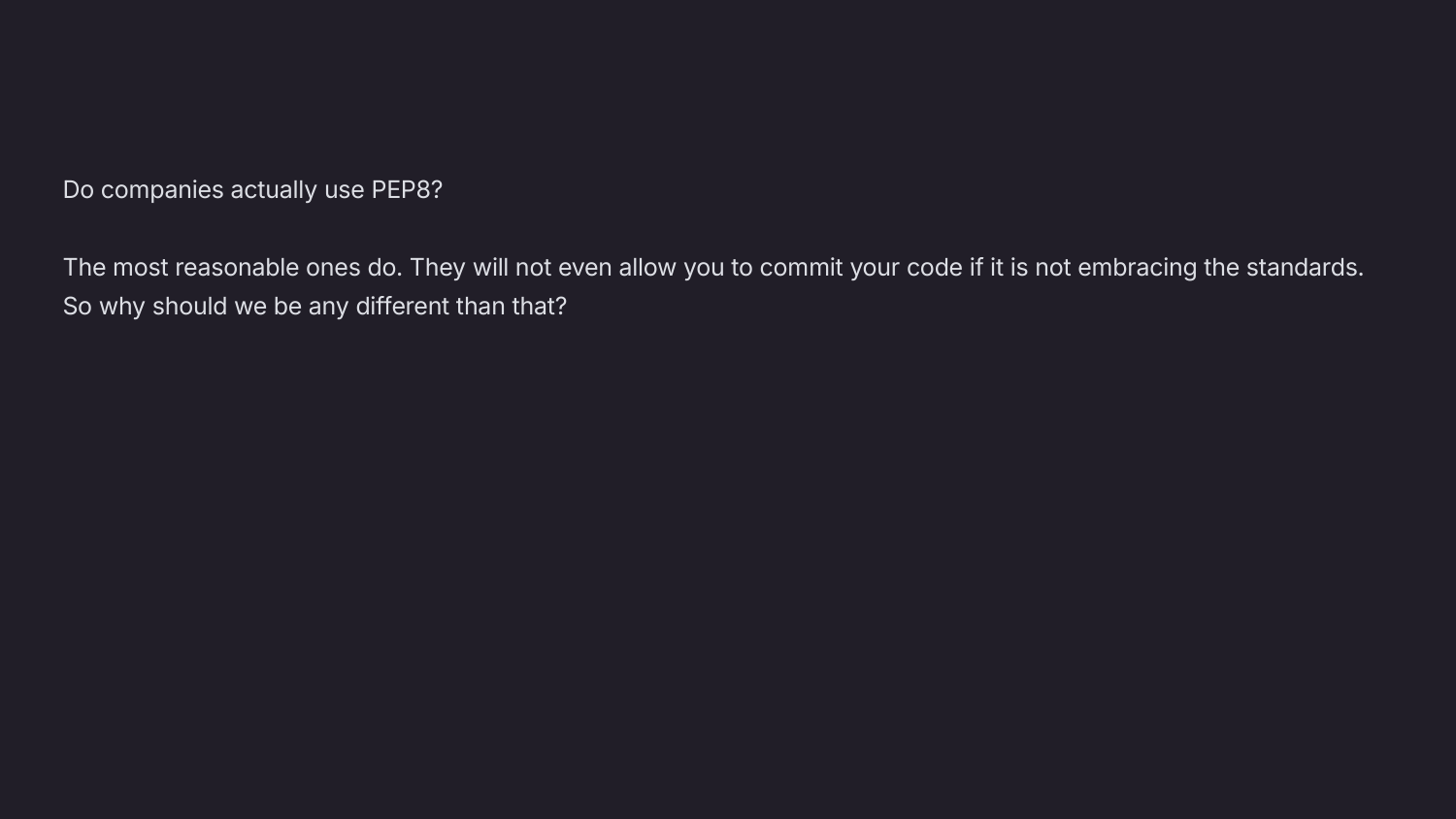

Do companies actually use PEP8?

The most reasonable ones do. They will not even allow you to commit your code if it is not embracing the standards. So why should we be any different than that?